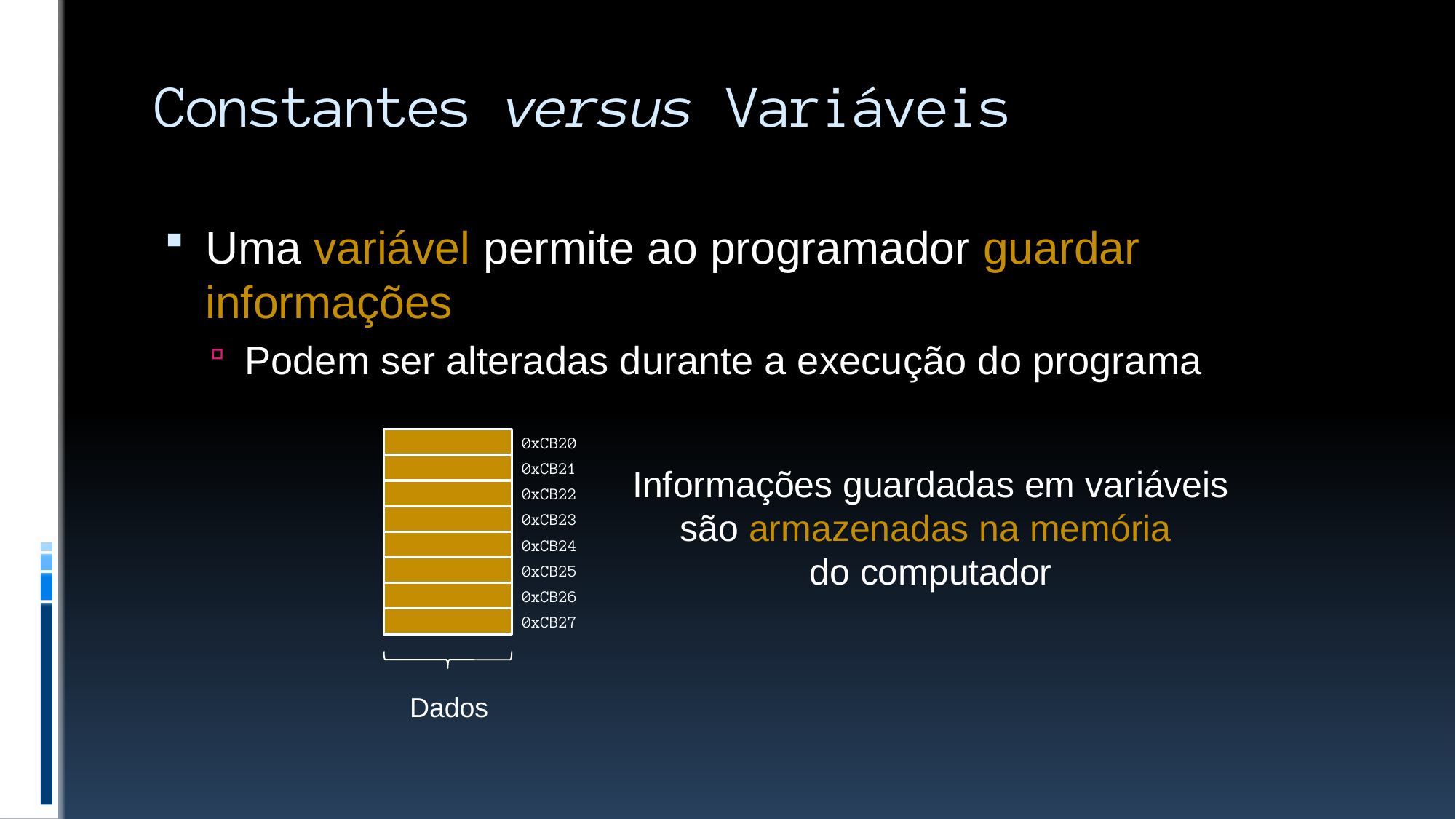

# Constantes versus Variáveis
Uma variável permite ao programador guardar informações
Podem ser alteradas durante a execução do programa
0xCB20

0xCB21

Informações guardadas em variáveis
são armazenadas na memória
do computador
0xCB22

0xCB23

0xCB24

0xCB25

0xCB26

0xCB27

Dados